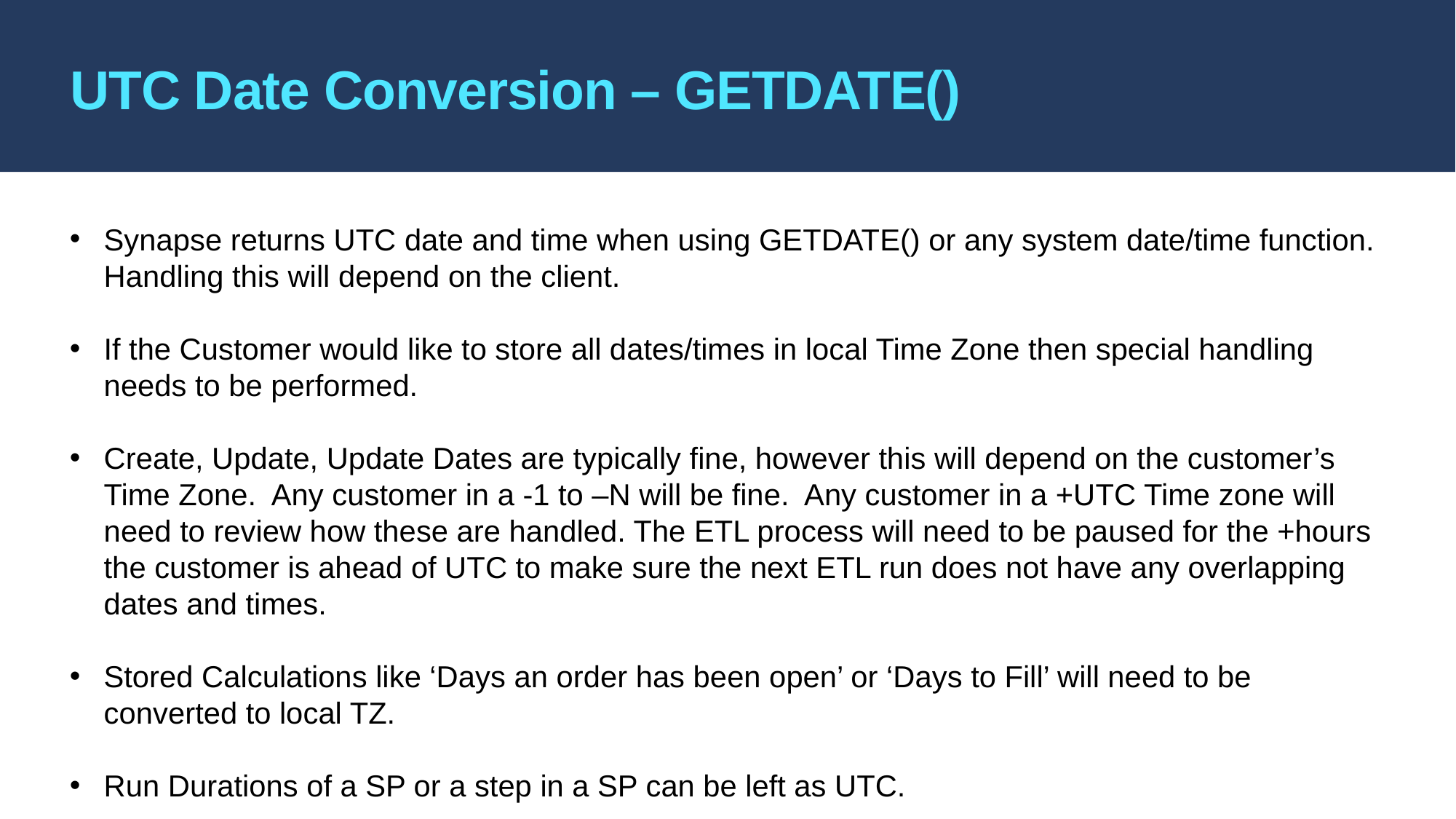

# UTC Date Conversion – GETDATE()
Synapse returns UTC date and time when using GETDATE() or any system date/time function.  Handling this will depend on the client.

If the Customer would like to store all dates/times in local Time Zone then special handling needs to be performed.

Create, Update, Update Dates are typically fine, however this will depend on the customer’s Time Zone.  Any customer in a -1 to –N will be fine.  Any customer in a +UTC Time zone will need to review how these are handled. The ETL process will need to be paused for the +hours the customer is ahead of UTC to make sure the next ETL run does not have any overlapping dates and times.

Stored Calculations like ‘Days an order has been open’ or ‘Days to Fill’ will need to be converted to local TZ.

Run Durations of a SP or a step in a SP can be left as UTC.